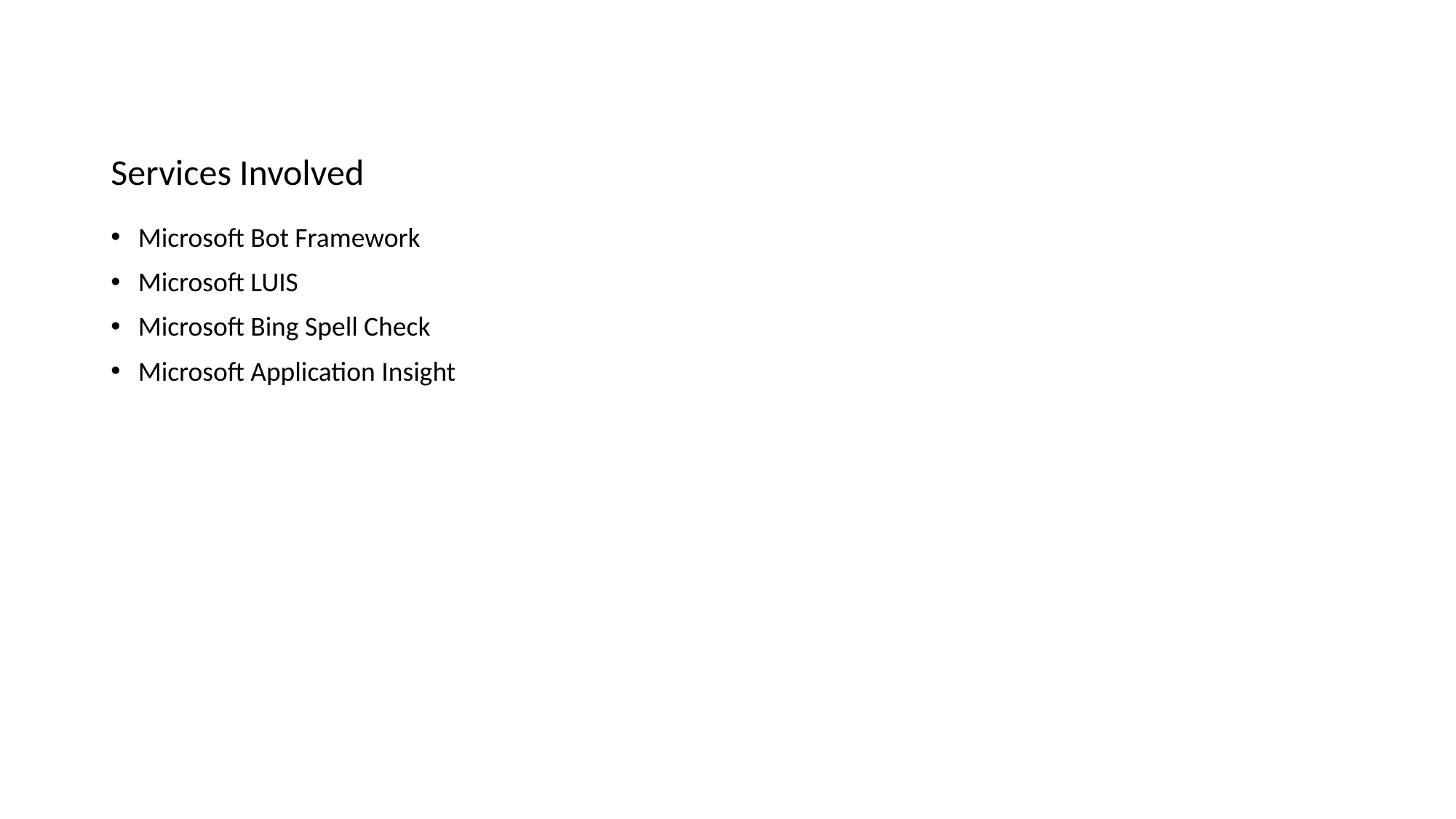

# Services Involved
Microsoft Bot Framework
Microsoft LUIS
Microsoft Bing Spell Check
Microsoft Application Insight